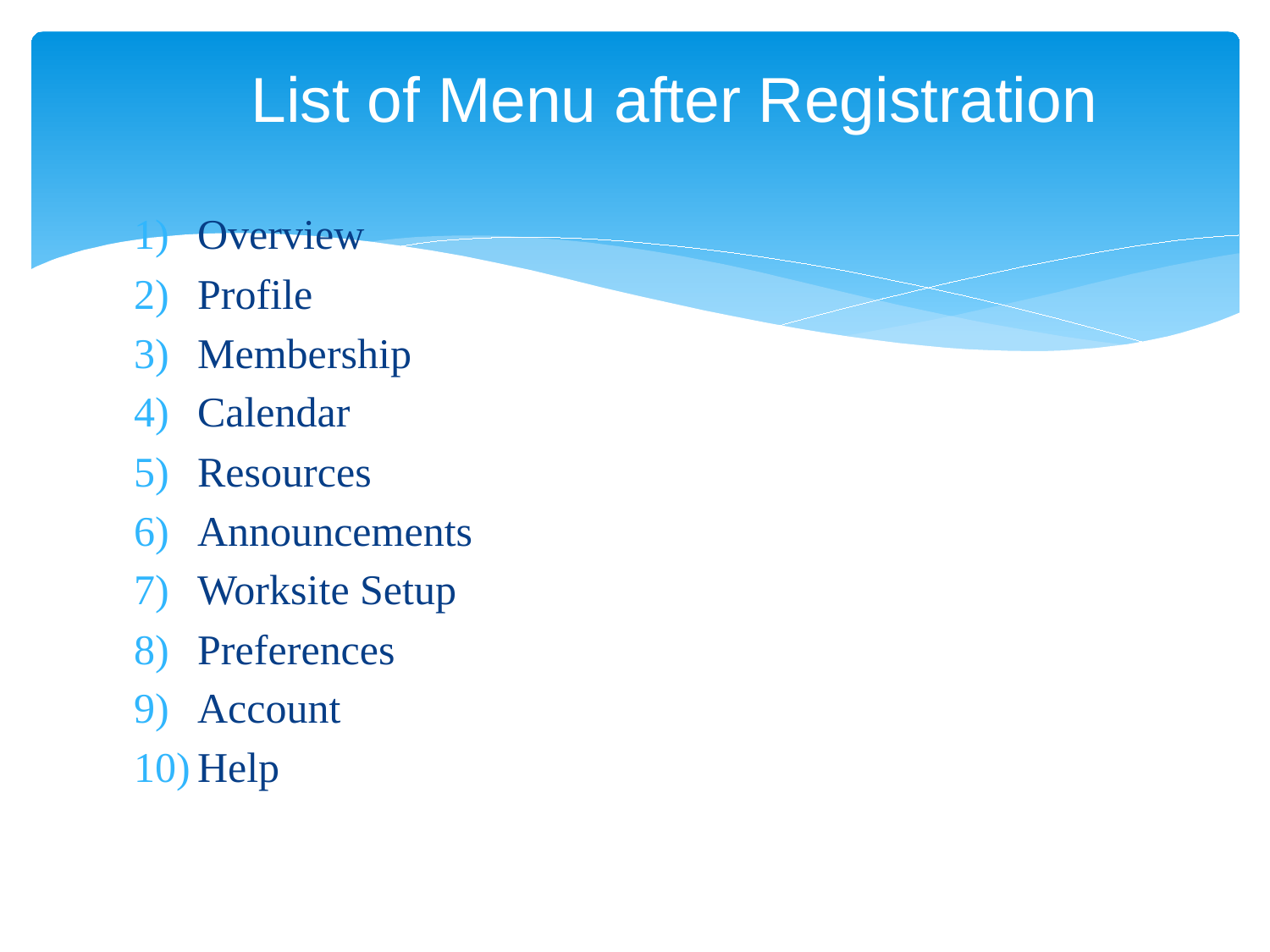

# List of Menu after Registration
Overview
Profile
Membership
Calendar
Resources
Announcements
Worksite Setup
Preferences
Account
Help